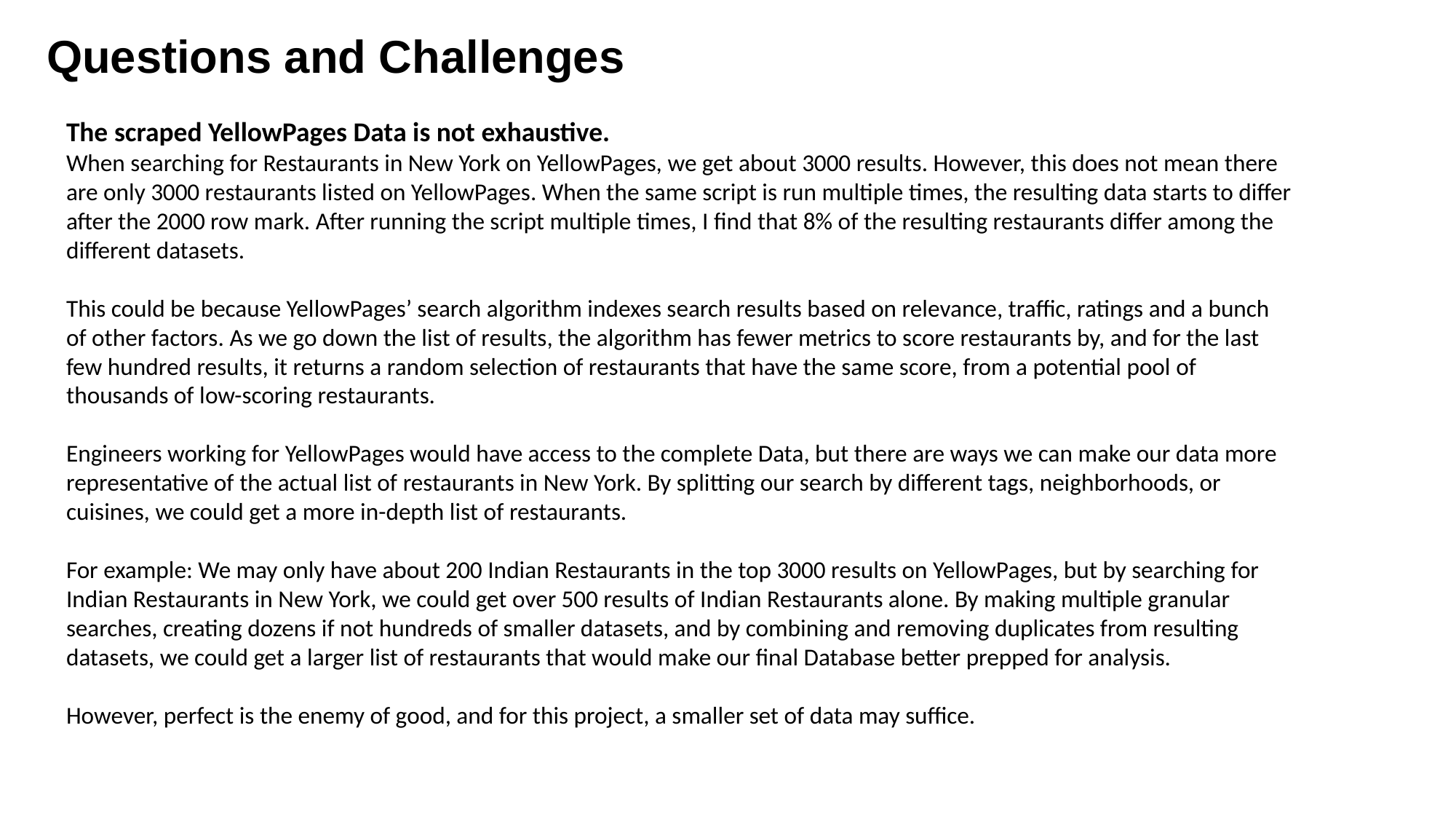

Questions and Challenges
The scraped YellowPages Data is not exhaustive.
When searching for Restaurants in New York on YellowPages, we get about 3000 results. However, this does not mean there are only 3000 restaurants listed on YellowPages. When the same script is run multiple times, the resulting data starts to differ after the 2000 row mark. After running the script multiple times, I find that 8% of the resulting restaurants differ among the different datasets.

This could be because YellowPages’ search algorithm indexes search results based on relevance, traffic, ratings and a bunch of other factors. As we go down the list of results, the algorithm has fewer metrics to score restaurants by, and for the last few hundred results, it returns a random selection of restaurants that have the same score, from a potential pool of thousands of low-scoring restaurants.

Engineers working for YellowPages would have access to the complete Data, but there are ways we can make our data more representative of the actual list of restaurants in New York. By splitting our search by different tags, neighborhoods, or cuisines, we could get a more in-depth list of restaurants.

For example: We may only have about 200 Indian Restaurants in the top 3000 results on YellowPages, but by searching for Indian Restaurants in New York, we could get over 500 results of Indian Restaurants alone. By making multiple granular searches, creating dozens if not hundreds of smaller datasets, and by combining and removing duplicates from resulting datasets, we could get a larger list of restaurants that would make our final Database better prepped for analysis.

However, perfect is the enemy of good, and for this project, a smaller set of data may suffice.